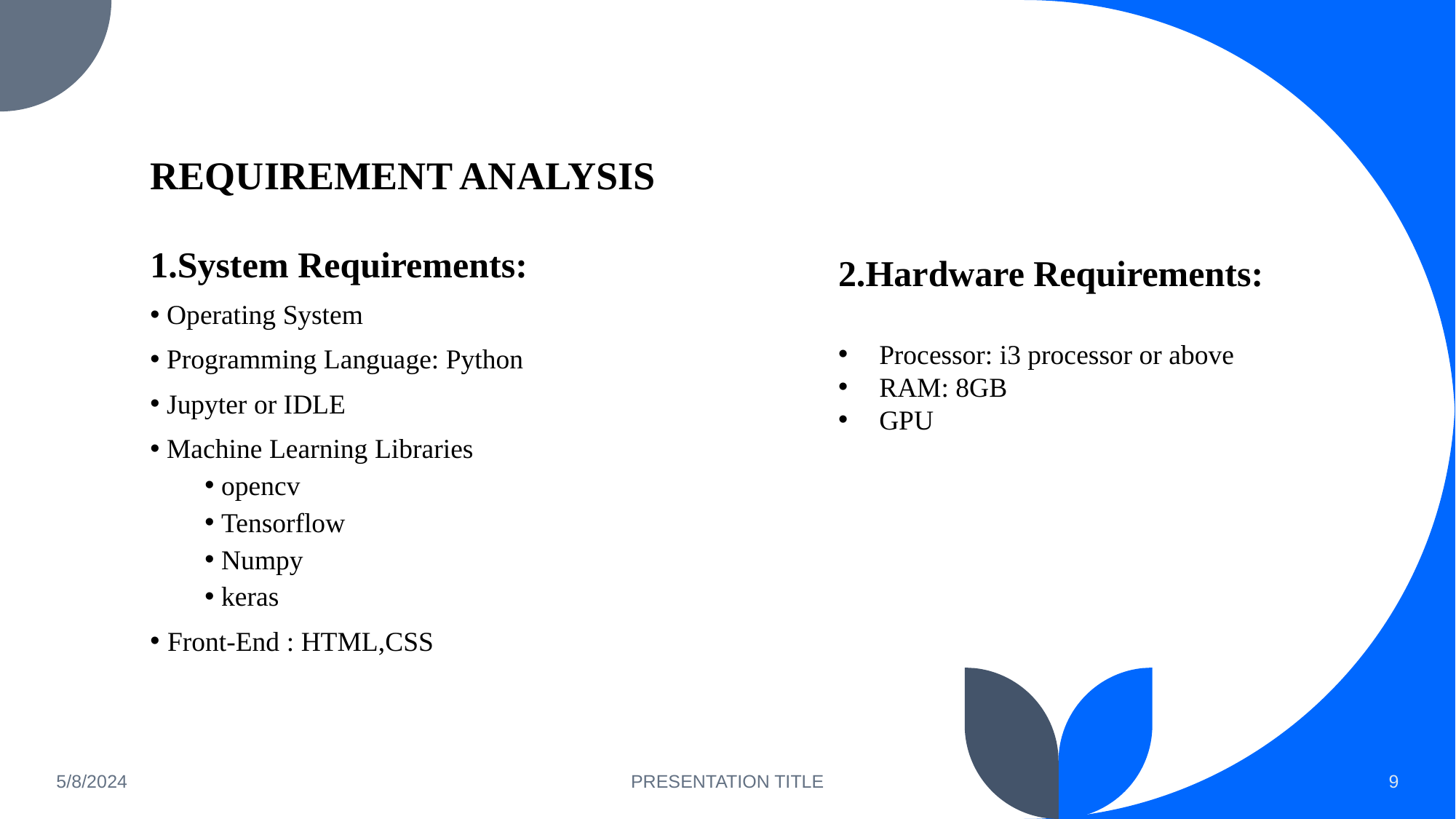

# REQUIREMENT ANALYSIS
1.System Requirements:
 Operating System
 Programming Language: Python
 Jupyter or IDLE
 Machine Learning Libraries
 opencv
 Tensorflow
 Numpy
 keras
 Front-End : HTML,CSS

2.Hardware Requirements:

Processor: i3 processor or above
RAM: 8GB
GPU

5/8/2024
PRESENTATION TITLE
9